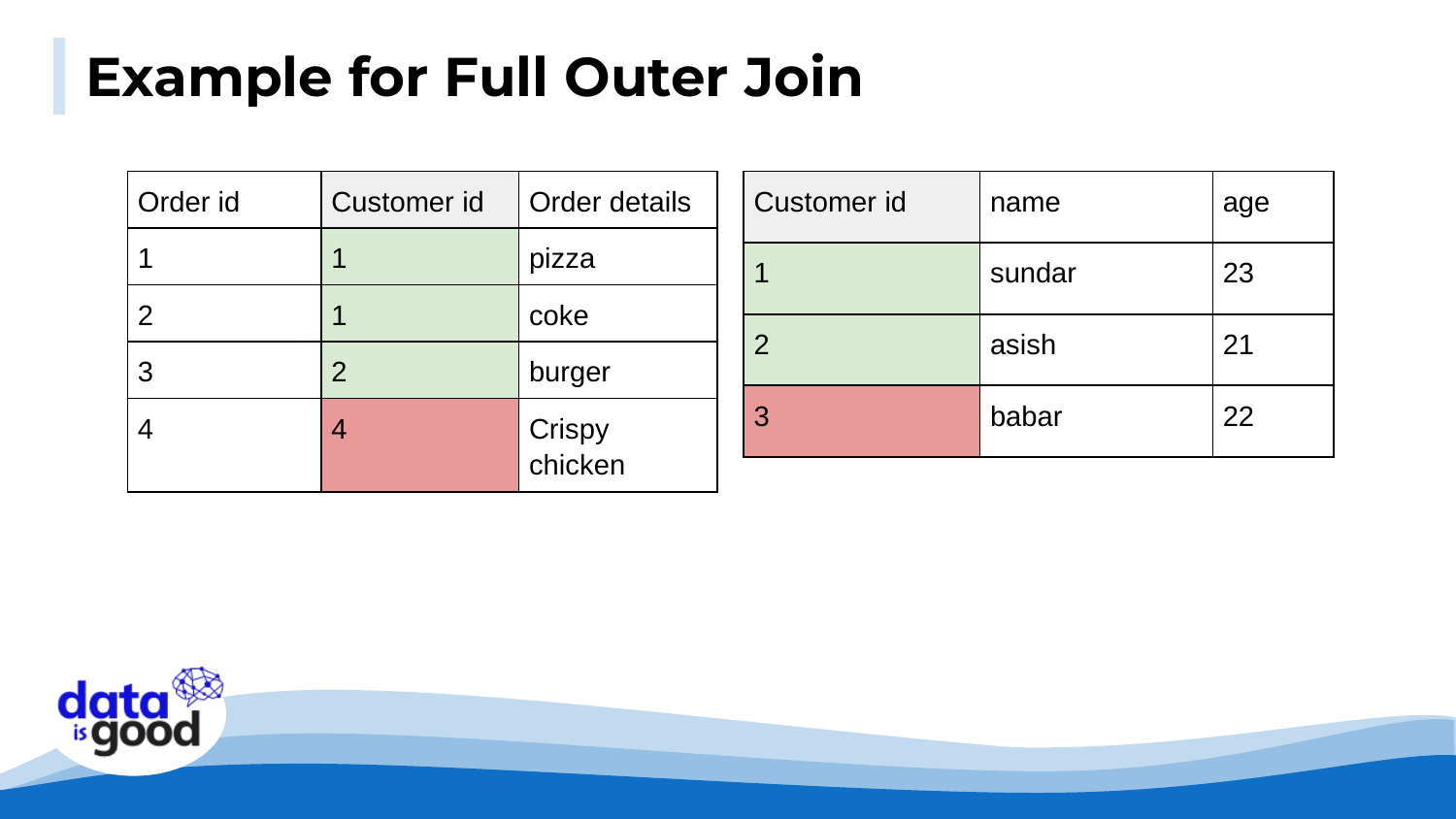

Example for Full Outer Join
| Order id | Customer id | Order details |
| --- | --- | --- |
| 1 | 1 | pizza |
| 2 | 1 | coke |
| 3 | 2 | burger |
| 4 | 4 | Crispy chicken |
| Customer id | name | age |
| --- | --- | --- |
| 1 | sundar | 23 |
| 2 | asish | 21 |
| 3 | babar | 22 |